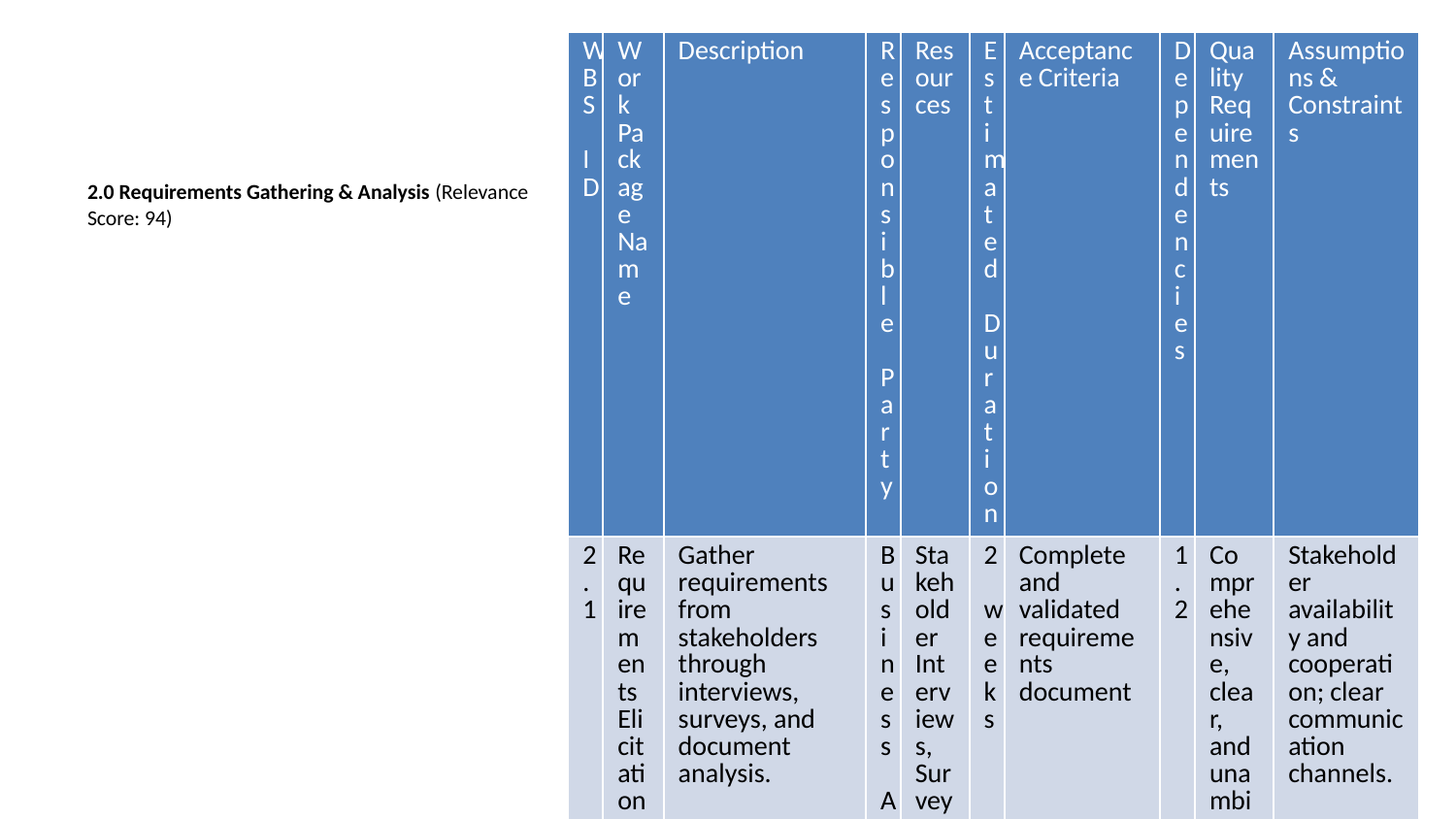

| WBS ID | Work Package Name | Description | Responsible Party | Resources | Estimated Duration | Acceptance Criteria | Dependencies | Quality Requirements | Assumptions & Constraints |
| --- | --- | --- | --- | --- | --- | --- | --- | --- | --- |
| 2.1 | Requirements Elicitation | Gather requirements from stakeholders through interviews, surveys, and document analysis. | Business Analyst | Stakeholder Interviews, Surveys, Documents | 2 weeks | Complete and validated requirements document | 1.2 | Comprehensive, clear, and unambiguous requirements | Stakeholder availability and cooperation; clear communication channels. |
| 2.2 | Requirements Analysis | Analyze gathered requirements to identify dependencies, conflicts, and ambiguities. | Business Analyst | Requirements Document, Analysis Tools | 1 week | Requirements document with identified dependencies, conflicts, and ambiguities resolved. | 2.1 | Accurate and consistent analysis; documented rationale | Effective analysis techniques; availability of necessary tools. |
| 2.3 | Requirements Specification | Document the finalized requirements in a clear and concise manner, including functional and non-functional requirements. | Business Analyst | Requirements Specification Template | 1 week | Approved and signed-off requirements specification document | 2.2 | PMBOK compliant, traceable, and testable requirements | Stakeholder agreement on the requirements specification; clear acceptance criteria defined. |
2.0 Requirements Gathering & Analysis (Relevance Score: 94)